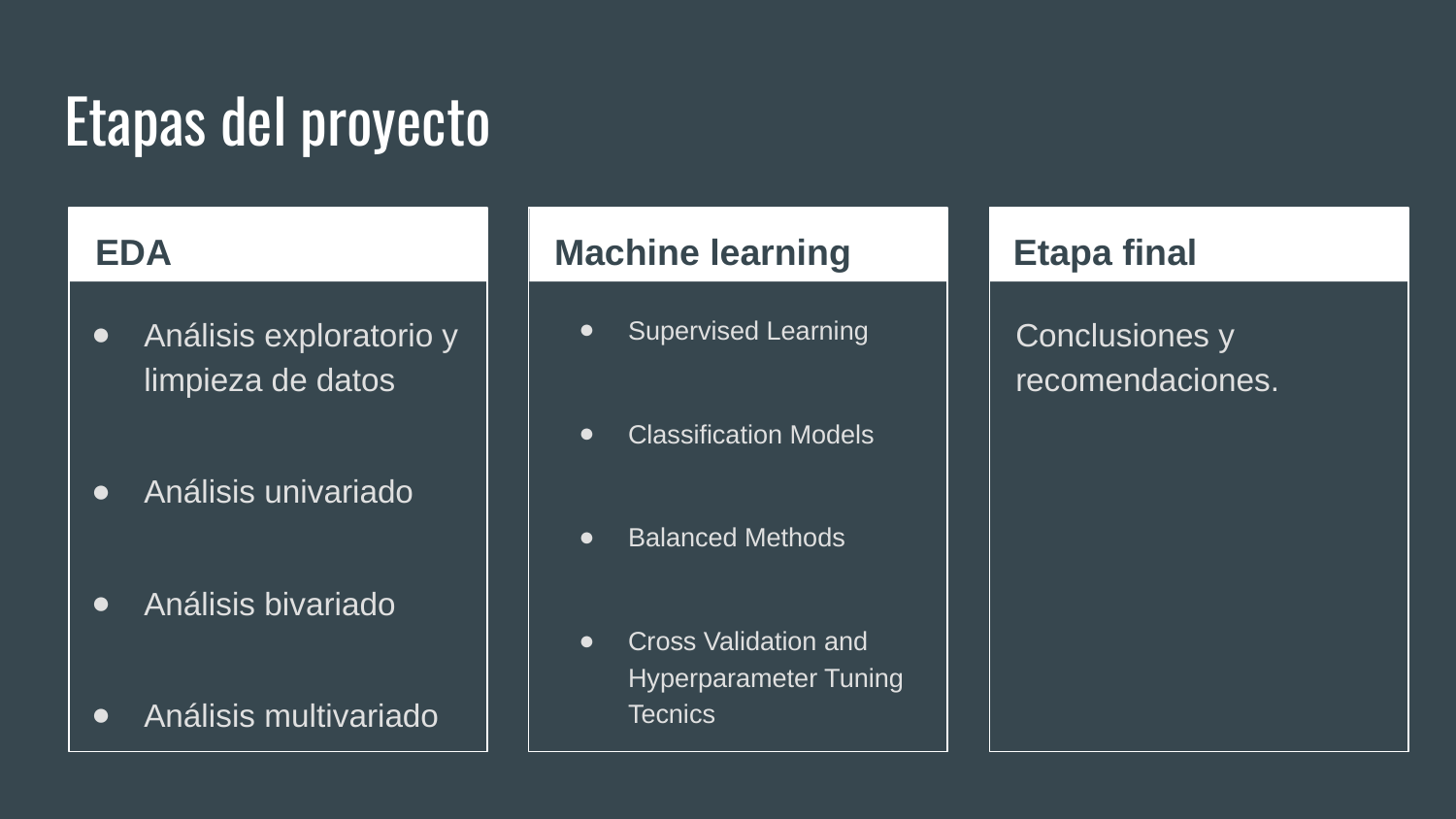

# Etapas del proyecto

EDA

Machine learning

Etapa final
Análisis exploratorio y limpieza de datos

Análisis univariado

Análisis bivariado

Análisis multivariado

Supervised Learning

Classification Models

Balanced Methods

Cross Validation and Hyperparameter Tuning Tecnics
Conclusiones y recomendaciones.